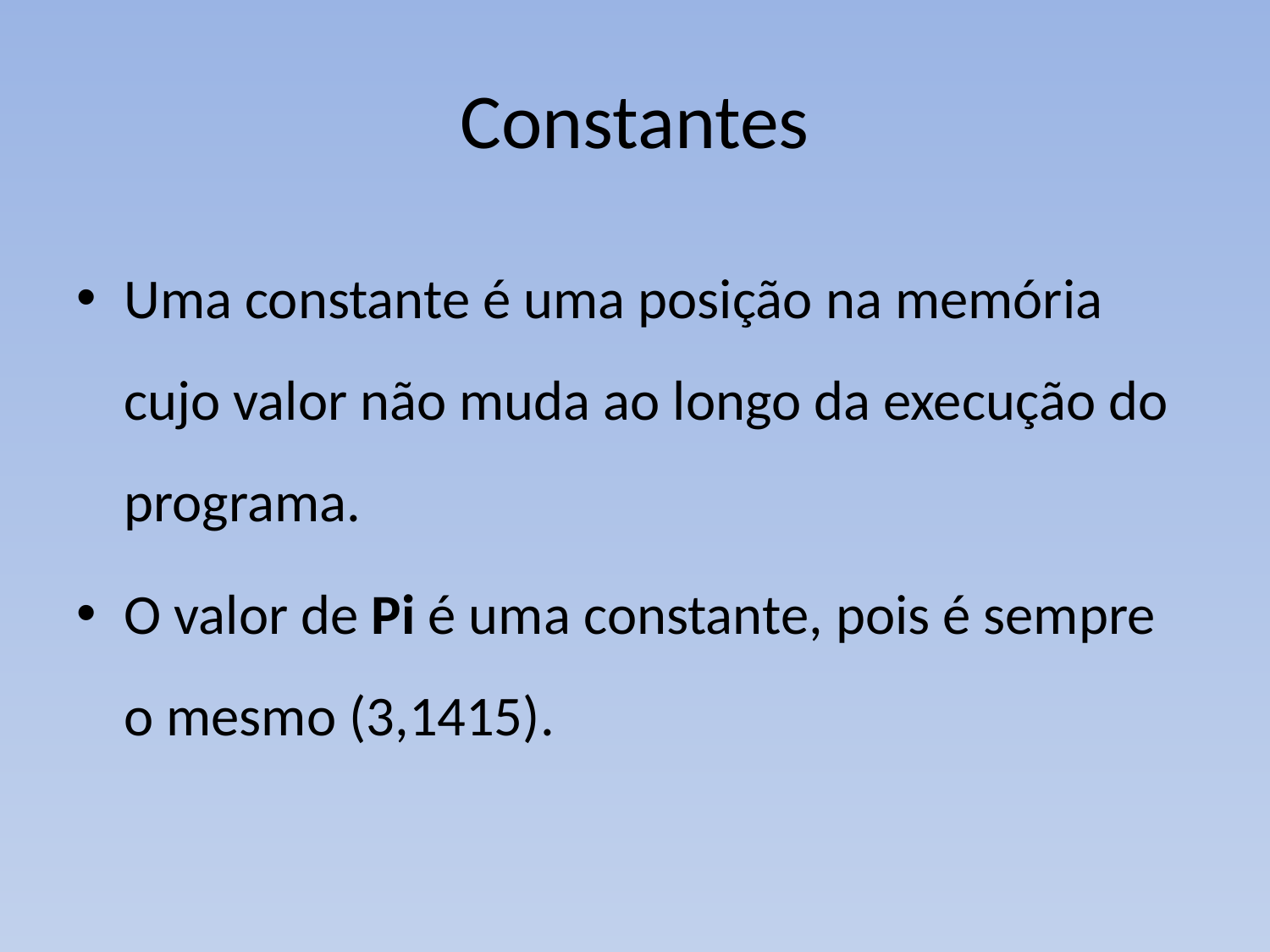

# Constantes
Uma constante é uma posição na memória cujo valor não muda ao longo da execução do programa.
O valor de Pi é uma constante, pois é sempre o mesmo (3,1415).